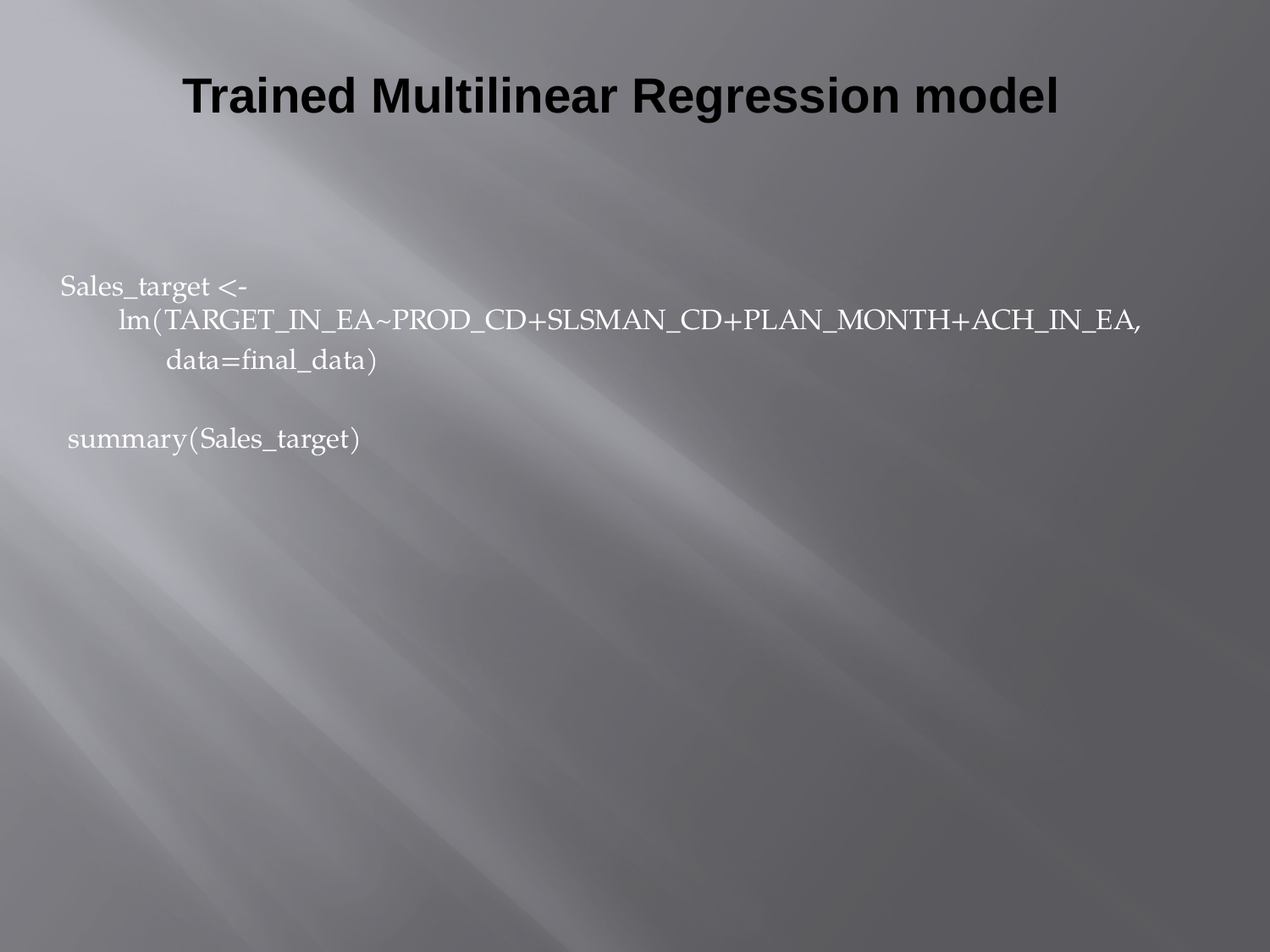

# Trained Multilinear Regression model

Sales_target <-lm(TARGET_IN_EA~PROD_CD+SLSMAN_CD+PLAN_MONTH+ACH_IN_EA,
               data=final_data)

 summary(Sales_target)